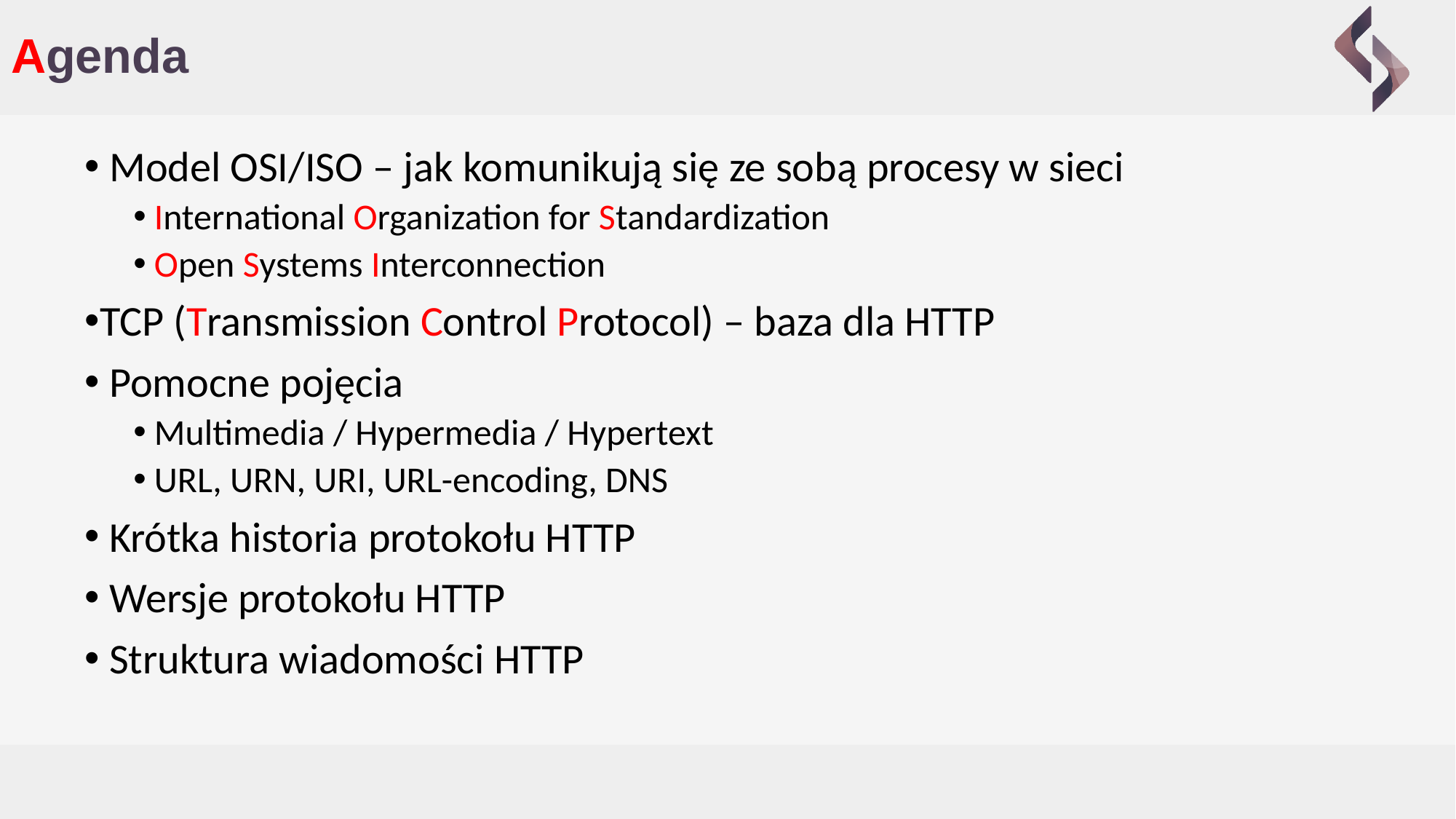

# Agenda
 Model OSI/ISO – jak komunikują się ze sobą procesy w sieci
 International Organization for Standardization
 Open Systems Interconnection
TCP (Transmission Control Protocol) – baza dla HTTP
 Pomocne pojęcia
 Multimedia / Hypermedia / Hypertext
 URL, URN, URI, URL-encoding, DNS
 Krótka historia protokołu HTTP
 Wersje protokołu HTTP
 Struktura wiadomości HTTP